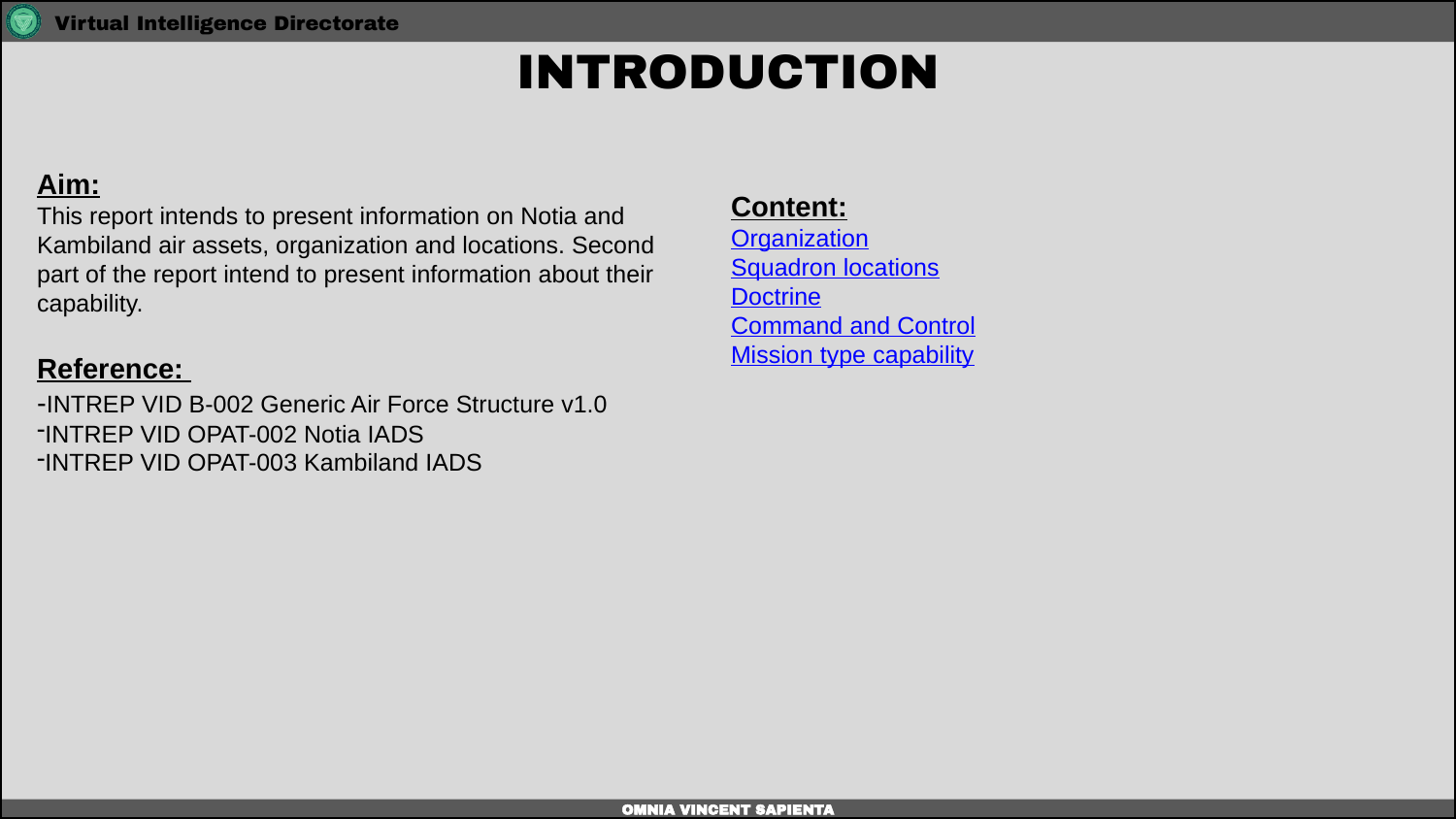

# INTRODUCTION
A
A
Aim:
This report intends to present information on Notia and Kambiland air assets, organization and locations. Second part of the report intend to present information about their capability.

Reference:
-INTREP VID B-002 Generic Air Force Structure v1.0
INTREP VID OPAT-002 Notia IADS
INTREP VID OPAT-003 Kambiland IADS
Content:
Organization
Squadron locations
Doctrine
Command and Control
Mission type capability

B
B
C
C
D
D
E
E
F
F